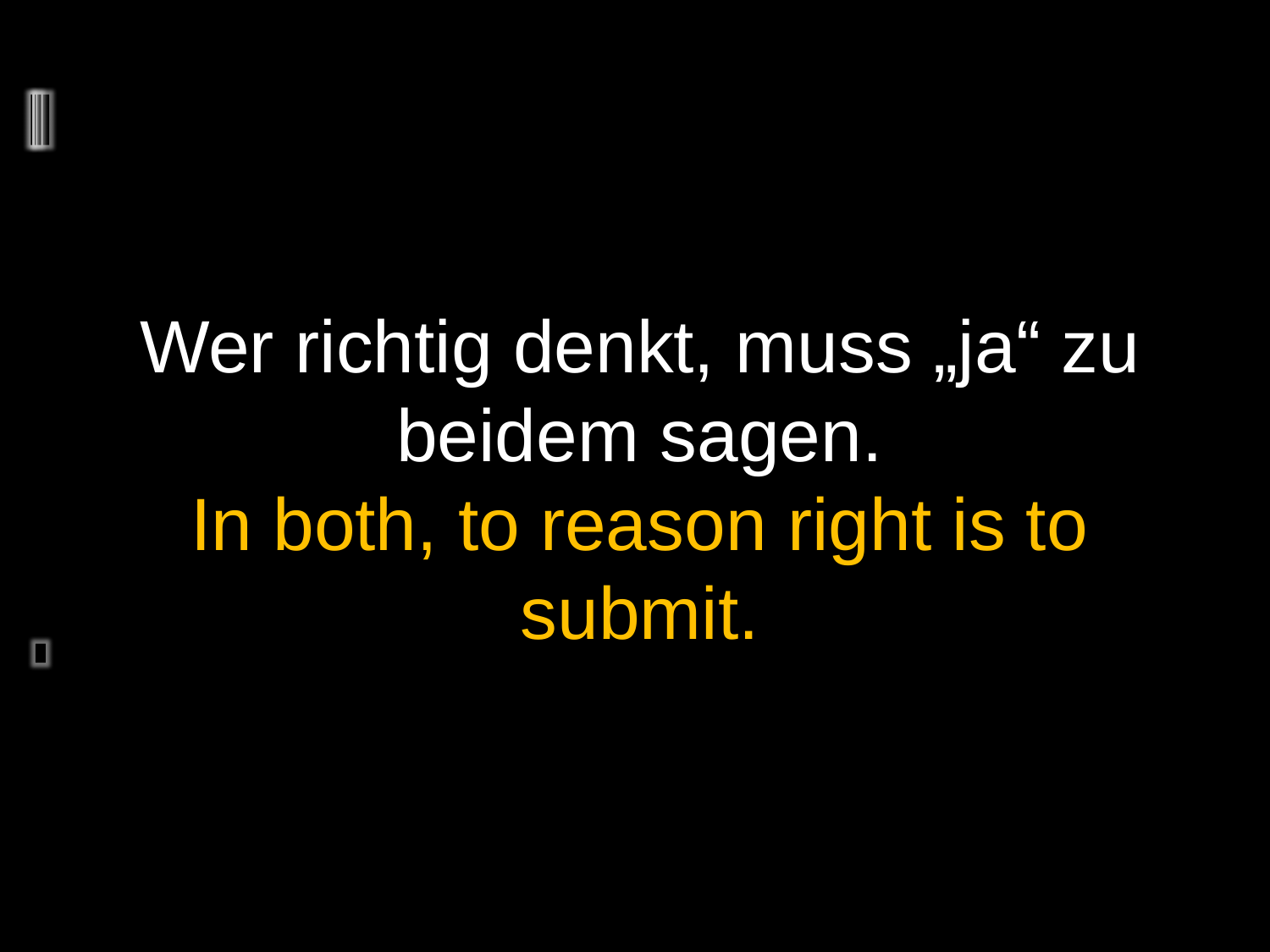

Wer richtig denkt, muss „ja“ zu beidem sagen.
In both, to reason right is to submit.
	2